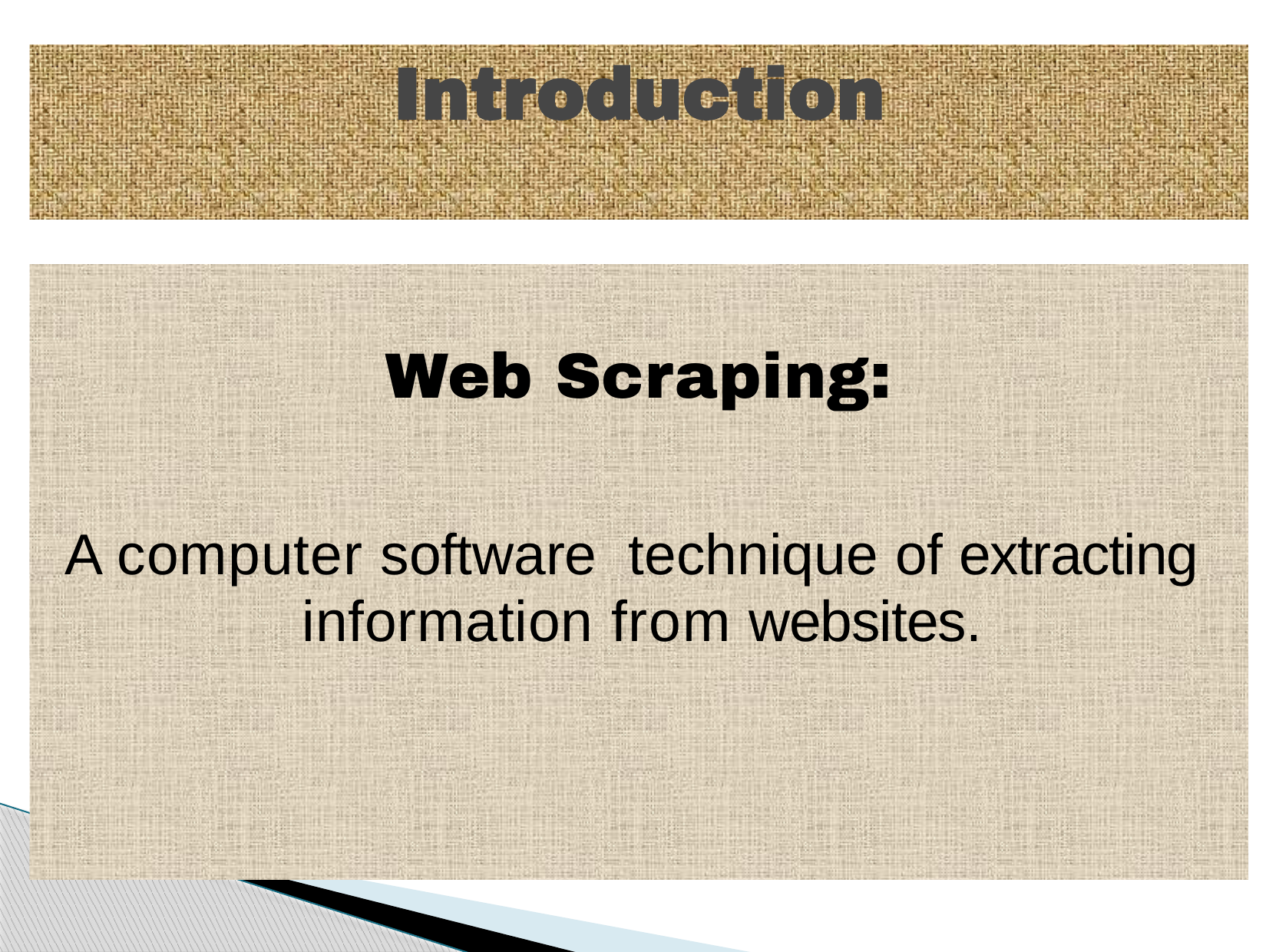

# Introduction
Web Scraping:

A computer software  technique of extracting  information from websites.